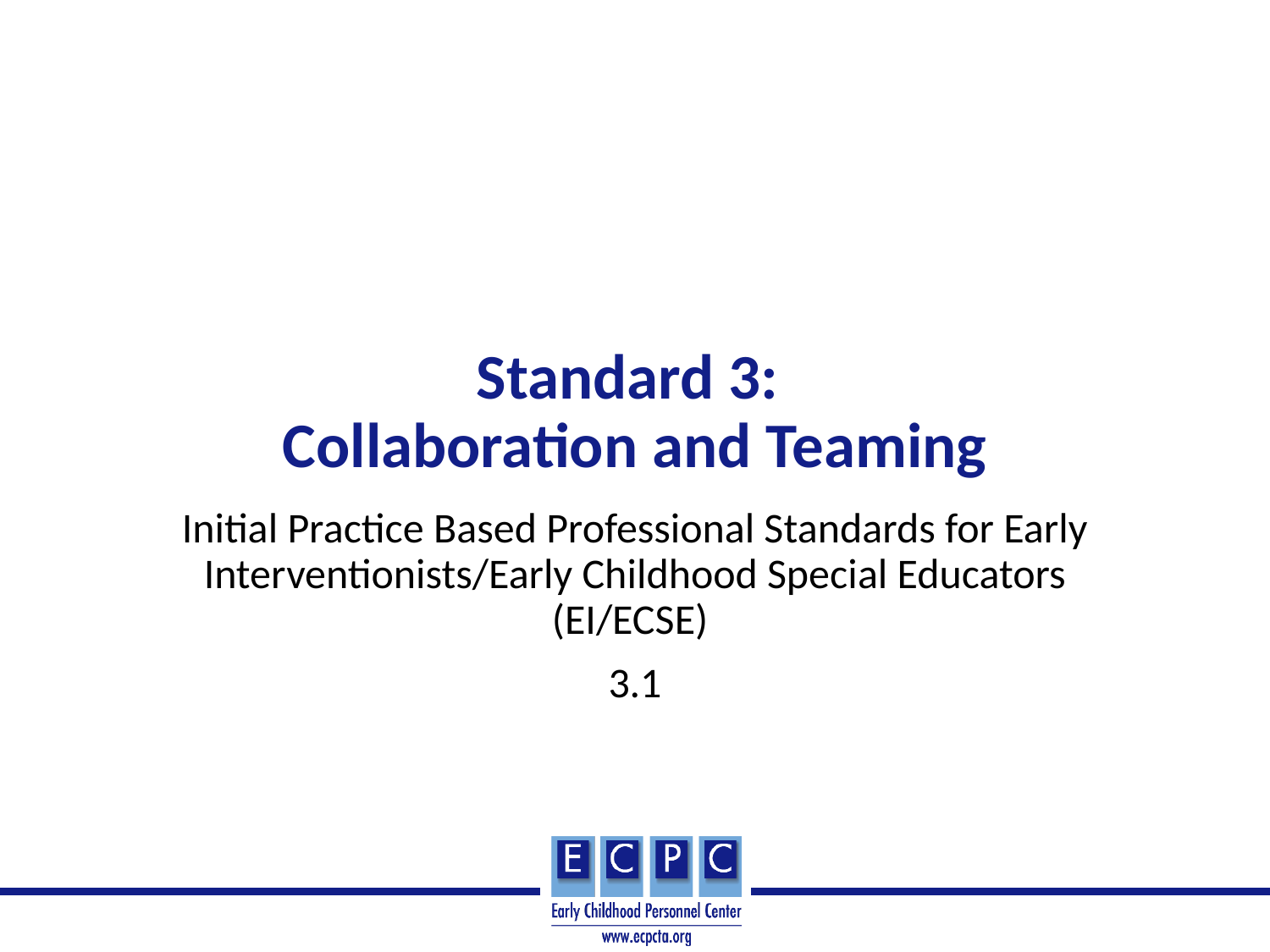

# Standard 3: Collaboration and Teaming
Initial Practice Based Professional Standards for Early Interventionists/Early Childhood Special Educators (EI/ECSE)
3.1